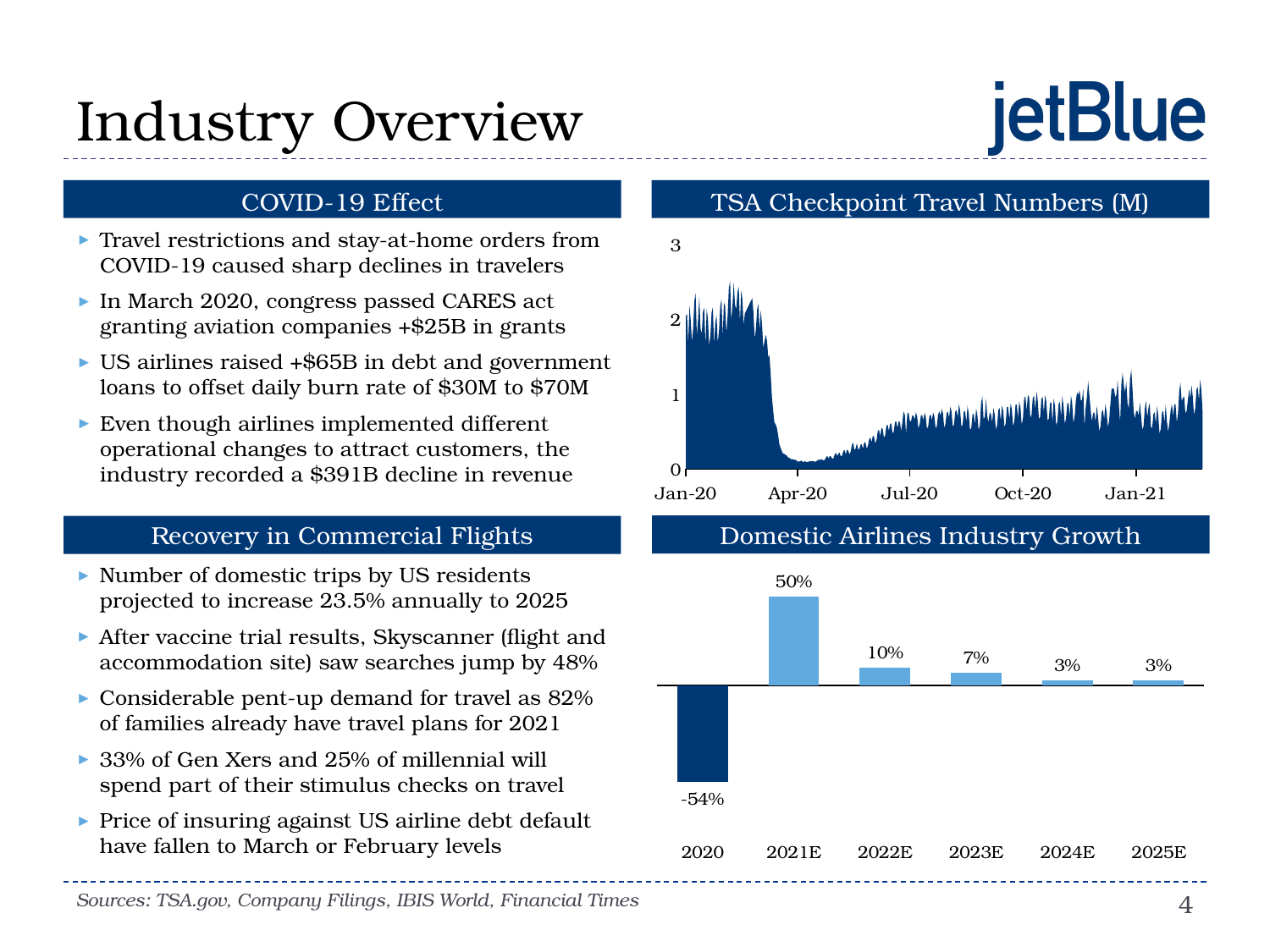

# Industry Overview
COVID-19 Effect
TSA Checkpoint Travel Numbers (M)
Travel restrictions and stay-at-home orders from COVID-19 caused sharp declines in travelers
In March 2020, congress passed CARES act granting aviation companies +$25B in grants
US airlines raised +$65B in debt and government loans to offset daily burn rate of $30M to $70M
Even though airlines implemented different operational changes to attract customers, the industry recorded a $391B decline in revenue

### Chart

| Category |  |
|---|---|
| 44257 | 0.743134 |
| 44256 | 1.047418 |
| 44255 | 1.190682 |
| 44254 | 0.917282 |
| 44253 | 1.096348 |
| 44252 | 1.0511490000000001 |
| 44251 | 0.80223 |
| 44250 | 0.714725 |
| 44249 | 0.96328 |
| 44248 | 1.115479 |
| 44247 | 0.942238 |
| 44246 | 1.059452 |
| 44245 | 0.914823 |
| 44244 | 0.773422 |
| 44243 | 0.738825 |
| 44242 | 0.967693 |
| 44241 | 0.946458 |
| 44240 | 0.900696 |
| 44239 | 1.15142 |
| 44238 | 1.034514 |
| 44237 | 0.735009 |
| 44236 | 0.617619 |
| 44235 | 0.864783 |
| 44234 | 0.854636 |
| 44233 | 0.705951 |
| 44232 | 0.868624 |
| 44231 | 0.778065 |
| 44230 | 0.618615 |
| 44229 | 0.493338 |
| 44228 | 0.628989 |
| 44227 | 0.859039 |
| 44226 | 0.617489 |
| 44225 | 0.774688 |
| 44224 | 0.750558 |
| 44223 | 0.536935 |
| 44222 | 0.468933 |
| 44221 | 0.701709 |
| 44220 | 0.838116 |
| 44219 | 0.603527 |
| 44218 | 0.755028 |
| 44217 | 0.728978 |
| 44216 | 0.542338 |
| 44215 | 0.56019 |
| 44214 | 0.878048 |
| 44213 | 0.810654 |
| 44212 | 0.690438 |
| 44211 | 0.903039 |
| 44210 | 0.803688 |
| 44209 | 0.567401 |
| 44208 | 0.520117 |
| 44207 | 0.708177 |
| 44206 | 0.886536 |
| 44205 | 0.709444 |
| 44204 | 0.772471 |
| 44203 | 0.771734 |
| 44202 | 0.665855 |
| 44201 | 0.766594 |
| 44200 | 1.080346 |
| 44199 | 1.327289 |
| 44198 | 1.192881 |
| 44197 | 0.80599 |
| 44196 | 0.874406 |
| 44195 | 1.163696 |
| 44194 | 1.019347 |
| 44193 | 1.111751 |
| 44192 | 1.284599 |
| 44191 | 1.128773 |
| 44190 | 0.616469 |
| 44189 | 0.84652 |
| 44188 | 1.191123 |
| 44187 | 0.992167 |
| 44186 | 0.954782 |
| 44185 | 1.064619 |
| 44184 | 1.073563 |
| 44183 | 1.066747 |
| 44182 | 0.846934 |
| 44181 | 0.641966 |
| 44180 | 0.552024 |
| 44179 | 0.752451 |
| 44178 | 0.865014 |
| 44177 | 0.66238 |
| 44176 | 0.787489 |
| 44175 | 0.754307 |
| 44174 | 0.564372 |
| 44173 | 0.501513 |
| 44172 | 0.703546 |
| 44171 | 0.837137 |
| 44170 | 0.62943 |
| 44169 | 0.753951 |
| 44168 | 0.73805 |
| 44167 | 0.632356 |
| 44166 | 0.780283 |
| 44165 | 0.981912 |
| 44164 | 1.176091 |
| 44163 | 0.96463 |
| 44162 | 0.820399 |
| 44161 | 0.560902 |
| 44160 | 1.070967 |
| 44159 | 0.91209 |
| 44158 | 0.917354 |
| 44157 | 1.047934 |
| 44156 | 0.984369 |
| 44155 | 1.019836 |
| 44154 | 0.907332 |
| 44153 | 0.703135 |
| 44152 | 0.611497 |
| 44151 | 0.883157 |
| 44150 | 0.978297 |
| 44149 | 0.69736 |
| 44148 | 0.881579 |
| 44147 | 0.866679 |
| 44146 | 0.674633 |
| 44145 | 0.596475 |
| 44144 | 0.8366 |
| 44143 | 0.97302 |
| 44142 | 0.689951 |
| 44141 | 0.895091 |
| 44140 | 0.867105 |
| 44139 | 0.636533 |
| 44138 | 0.575829 |
| 44137 | 0.846138 |
| 44136 | 0.936092 |
| 44135 | 0.618476 |
| 44134 | 0.892712 |
| 44133 | 0.873636 |
| 44132 | 0.666957 |
| 44131 | 0.648517 |
| 44130 | 0.898735 |
| 44129 | 0.983745 |
| 44128 | 0.755287 |
| 44127 | 0.958437 |
| 44126 | 0.934386 |
| 44125 | 0.69415 |
| 44124 | 0.662484 |
| 44123 | 0.921031 |
| 44122 | 1.031505 |
| 44121 | 0.788743 |
| 44120 | 0.973046 |
| 44119 | 0.950024 |
| 44118 | 0.71794 |
| 44117 | 0.680894 |
| 44116 | 0.95844 |
| 44115 | 0.984234 |
| 44114 | 0.769868 |
| 44113 | 0.968545 |
| 44112 | 0.936915 |
| 44111 | 0.668519 |
| 44110 | 0.590766 |
| 44109 | 0.816838 |
| 44108 | 0.900911 |
| 44107 | 0.677661 |
| 44106 | 0.857186 |
| 44105 | 0.855908 |
| 44104 | 0.634046 |
| 44103 | 0.568688 |
| 44102 | 0.797699 |
| 44101 | 0.873038 |
| 44100 | 0.65935 |
| 44099 | 0.826329 |
| 44098 | 0.826316 |
| 44097 | 0.608726 |
| 44096 | 0.549741 |
| 44095 | 0.769936 |
| 44094 | 0.847968 |
| 44093 | 0.638575 |
| 44092 | 0.812214 |
| 44091 | 0.784746 |
| 44090 | 0.577847 |
| 44089 | 0.522383 |
| 44088 | 0.729558 |
| 44087 | 0.80985 |
| 44086 | 0.613703 |
| 44085 | 0.731353 |
| 44084 | 0.755051 |
| 44083 | 0.616923 |
| 44082 | 0.704075 |
| 44081 | 0.935308 |
| 44080 | 0.68963 |
| 44079 | 0.66464 |
| 44078 | 0.968673 |
| 44077 | 0.877698 |
| 44076 | 0.578131 |
| 44075 | 0.516068 |
| 44074 | 0.711178 |
| 44073 | 0.807695 |
| 44072 | 0.591734 |
| 44071 | 0.738873 |
| 44070 | 0.72106 |
| 44069 | 0.540043 |
| 44068 | 0.523186 |
| 44067 | 0.726788 |
| 44066 | 0.841806 |
| 44065 | 0.625822 |
| 44064 | 0.764468 |
| 44063 | 0.77238 |
| 44062 | 0.586718 |
| 44061 | 0.565946 |
| 44060 | 0.773319 |
| 44059 | 0.862949 |
| 44058 | 0.689895 |
| 44057 | 0.783744 |
| 44056 | 0.761821 |
| 44055 | 0.590749 |
| 44054 | 0.55942 |
| 44053 | 0.761861 |
| 44052 | 0.831789 |
| 44051 | 0.683212 |
| 44050 | 0.762547 |
| 44049 | 0.743599 |
| 44048 | 0.595739 |
| 44047 | 0.543601 |
| 44046 | 0.737235 |
| 44045 | 0.799861 |
| 44044 | 0.709033 |
| 44043 | 0.76732 |
| 44042 | 0.71831 |
| 44041 | 0.5732 |
| 44040 | 0.536756 |
| 44039 | 0.700043 |
| 44038 | 0.751205 |
| 44037 | 0.649027 |
| 44036 | 0.72477 |
| 44035 | 0.704815 |
| 44034 | 0.570951 |
| 44033 | 0.530421 |
| 44032 | 0.69533 |
| 44031 | 0.747422 |
| 44030 | 0.646654 |
| 44029 | 0.720378 |
| 44028 | 0.706164 |
| 44027 | 0.589285 |
| 44026 | 0.540268 |
| 44025 | 0.697985 |
| 44024 | 0.754545 |
| 44023 | 0.656284 |
| 44022 | 0.711124 |
| 44021 | 0.709653 |
| 44020 | 0.632498 |
| 44019 | 0.641761 |
| 44018 | 0.755555 |
| 44017 | 0.732123 |
| 44016 | 0.466669 |
| 44015 | 0.718988 |
| 44014 | 0.764761 |
| 44013 | 0.626516 |
| 44012 | 0.500054 |
| 44011 | 0.625235 |
| 44010 | 0.63381 |
| 44009 | 0.54631 |
| 44008 | 0.632984 |
| 44007 | 0.623624 |
| 44006 | 0.494826 |
| 44005 | 0.471421 |
| 44004 | 0.60754 |
| 44003 | 0.590456 |
| 44002 | 0.507129 |
| 44001 | 0.587908 |
| 44000 | 0.576514 |
| 43999 | 0.441829 |
| 43998 | 0.417924 |
| 43997 | 0.534528 |
| 43996 | 0.544046 |
| 43995 | 0.437119 |
| 43994 | 0.519304 |
| 43993 | 0.502209 |
| 43992 | 0.386969 |
| 43991 | 0.338382 |
| 43990 | 0.430414 |
| 43989 | 0.441255 |
| 43988 | 0.353016 |
| 43987 | 0.419675 |
| 43986 | 0.391882 |
| 43985 | 0.304436 |
| 43984 | 0.267742 |
| 43983 | 0.353261 |
| 43982 | 0.352947 |
| 43981 | 0.268867 |
| 43980 | 0.327133 |
| 43979 | 0.321776 |
| 43978 | 0.26117 |
| 43977 | 0.264843 |
| 43976 | 0.340769 |
| 43975 | 0.267451 |
| 43974 | 0.25319 |
| 43973 | 0.348673 |
| 43972 | 0.318449 |
| 43971 | 0.230367 |
| 43970 | 0.190477 |
| 43969 | 0.244176 |
| 43968 | 0.253807 |
| 43967 | 0.19334 |
| 43966 | 0.250467 |
| 43965 | 0.234928 |
| 43964 | 0.176667 |
| 43963 | 0.163205 |
| 43962 | 0.215645 |
| 43961 | 0.200815 |
| 43960 | 0.16958 |
| 43959 | 0.215444 |
| 43958 | 0.190863 |
| 43957 | 0.140409 |
| 43956 | 0.130601 |
| 43955 | 0.163692 |
| 43954 | 0.170254 |
| 43953 | 0.134261 |
| 43952 | 0.171563 |
| 43951 | 0.154695 |
| 43950 | 0.119629 |
| 43949 | 0.110913 |
| 43948 | 0.119854 |
| 43947 | 0.128875 |
| 43946 | 0.114459 |
| 43945 | 0.123464 |
| 43944 | 0.111627 |
| 43943 | 0.098968 |
| 43942 | 0.092859 |
| 43941 | 0.099344 |
| 43940 | 0.105382 |
| 43939 | 0.097236 |
| 43938 | 0.106385 |
| 43937 | 0.095085 |
| 43936 | 0.090784 |
| 43935 | 0.087534 |
| 43934 | 0.102184 |
| 43933 | 0.09051 |
| 43932 | 0.093645 |
| 43931 | 0.108977 |
| 43930 | 0.10409 |
| 43929 | 0.094931 |
| 43928 | 0.09713 |
| 43927 | 0.10831 |
| 43926 | 0.122029 |
| 43925 | 0.118302 |
| 43924 | 0.129763 |
| 43923 | 0.124021 |
| 43922 | 0.136023 |
| 43921 | 0.146348 |
| 43920 | 0.15408 |
| 43919 | 0.180002 |
| 43918 | 0.184027 |
| 43917 | 0.199644 |
| 43916 | 0.203858 |
| 43915 | 0.239234 |
| 43914 | 0.279018 |
| 43913 | 0.331431 |
| 43912 | 0.454516 |
| 43911 | 0.548132 |
| 43910 | 0.593167 |
| 43909 | 0.620883 |
| 43908 | 0.779631 |
| 43907 | 0.953699 |
| 43906 | 1.257823 |
| 43905 | 1.519192 |
| 43904 | 1.485553 |
| 43903 | 1.714372 |
| 43902 | 1.788456 |
| 43901 | 1.702686 |
| 43900 | 1.61722 |
| 43899 | 1.909363 |
| 43898 | 2.119867 |
| 43897 | 1.844811 |
| 43896 | 2.198517 |
| 43895 | 2.130015 |
| 43894 | 1.877401 |
| 43893 | 1.736393 |
| 43892 | 2.089641 |
| 43891 | 2.280522 |
| 43885 | 2.075554 |
| 43884 | 1.919803 |
| 43883 | 2.267382 |
| 43882 | 2.380359 |
| 43881 | 1.951535 |
| 43880 | 2.429489 |
| 43879 | 2.358511 |
| 43878 | 2.129862 |
| 43877 | 2.1903 |
| 43876 | 2.494922 |
| 43875 | 2.198657 |
| 43874 | 1.972248 |
| 43873 | 2.507588 |
| 43872 | 2.415185 |
| 43871 | 2.038375 |
| 43870 | 1.814047 |
| 43869 | 2.164951 |
| 43868 | 2.224826 |
| 43867 | 1.770241 |
| 43866 | 2.271551 |
| 43865 | 2.167857 |
| 43864 | 1.843877 |
| 43863 | 1.677798 |
| 43862 | 2.054725 |
| 43861 | 1.948138 |
| 43860 | 1.658886 |
| 43859 | 2.159047 |
| 43858 | 2.085468 |
| 43857 | 1.777171 |
| 43856 | 1.643435 |
| 43855 | 2.004609 |
| 43854 | 2.136584 |
| 43853 | 1.645196 |
| 43852 | 2.145063 |
| 43851 | 2.100401 |
| 43850 | 1.801444 |
| 43849 | 1.870459 |
| 43848 | 2.298616 |
| 43847 | 2.00026 |
| 43846 | 1.781893 |
| 43845 | 2.347075 |
| 43844 | 2.242656 |
| 43843 | 1.876782 |
| 43842 | 1.691205 |
| 43841 | 1.992453 |
| 43840 | 2.183734 |
| 43839 | 1.687974 |
| 43838 | 2.072543 |
| 43837 | 2.034472 |
Domestic Airlines Industry Growth
Recovery in Commercial Flights
Number of domestic trips by US residents projected to increase 23.5% annually to 2025
After vaccine trial results, Skyscanner (flight and accommodation site) saw searches jump by 48%
Considerable pent-up demand for travel as 82% of families already have travel plans for 2021
33% of Gen Xers and 25% of millennial will spend part of their stimulus checks on travel
Price of insuring against US airline debt default have fallen to March or February levels

### Chart

| Category |
|---|

### Chart

| Category |  |
|---|---|
| 2020 | -0.54 |
| 2021E | 0.5 |
| 2022E | 0.1 |
| 2023E | 0.07 |
| 2024E | 0.03 |
| 2025E | 0.03 |
Sources: TSA.gov, Company Filings, IBIS World, Financial Times
4